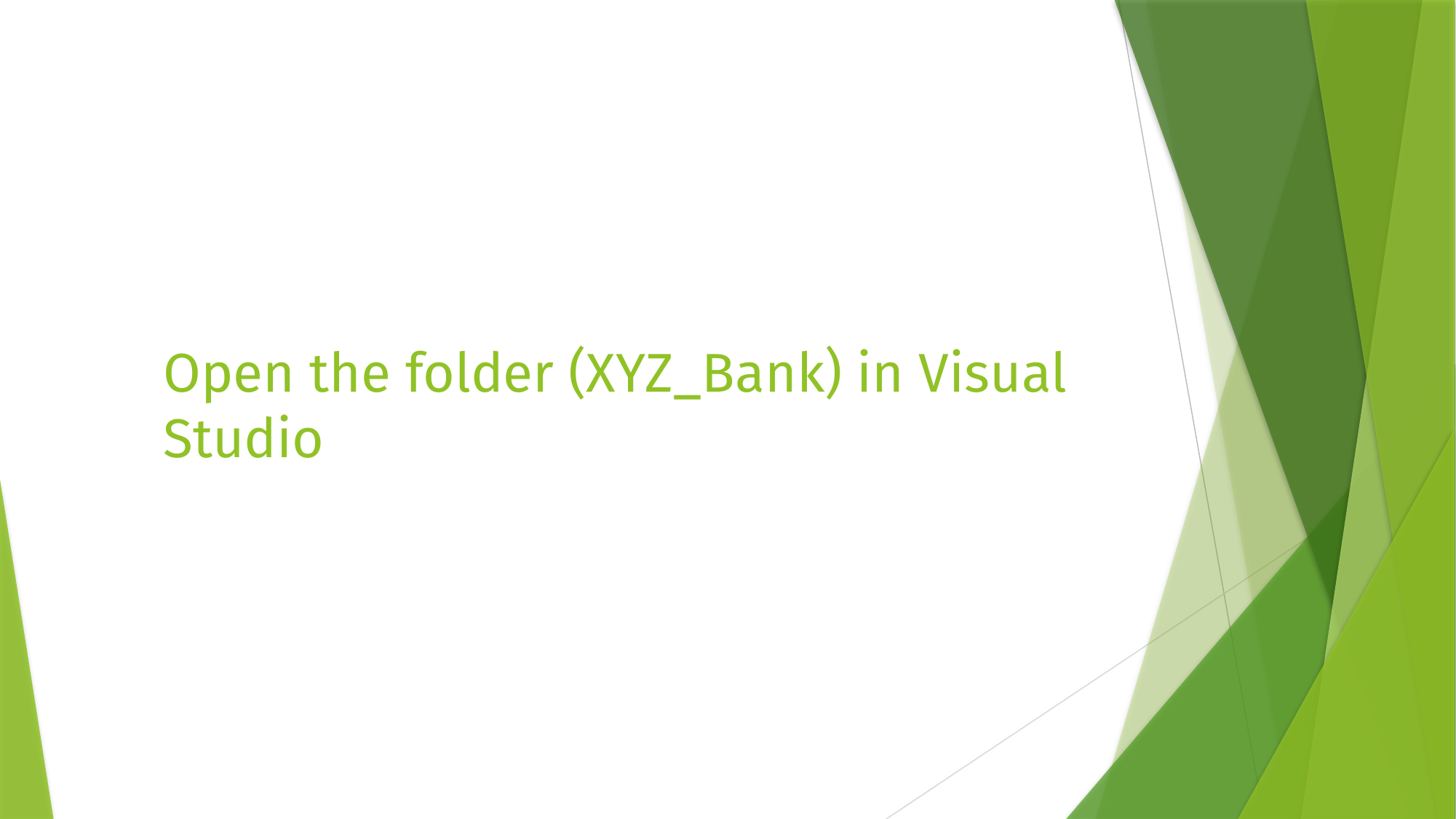

# Open the folder (XYZ_Bank) in Visual Studio